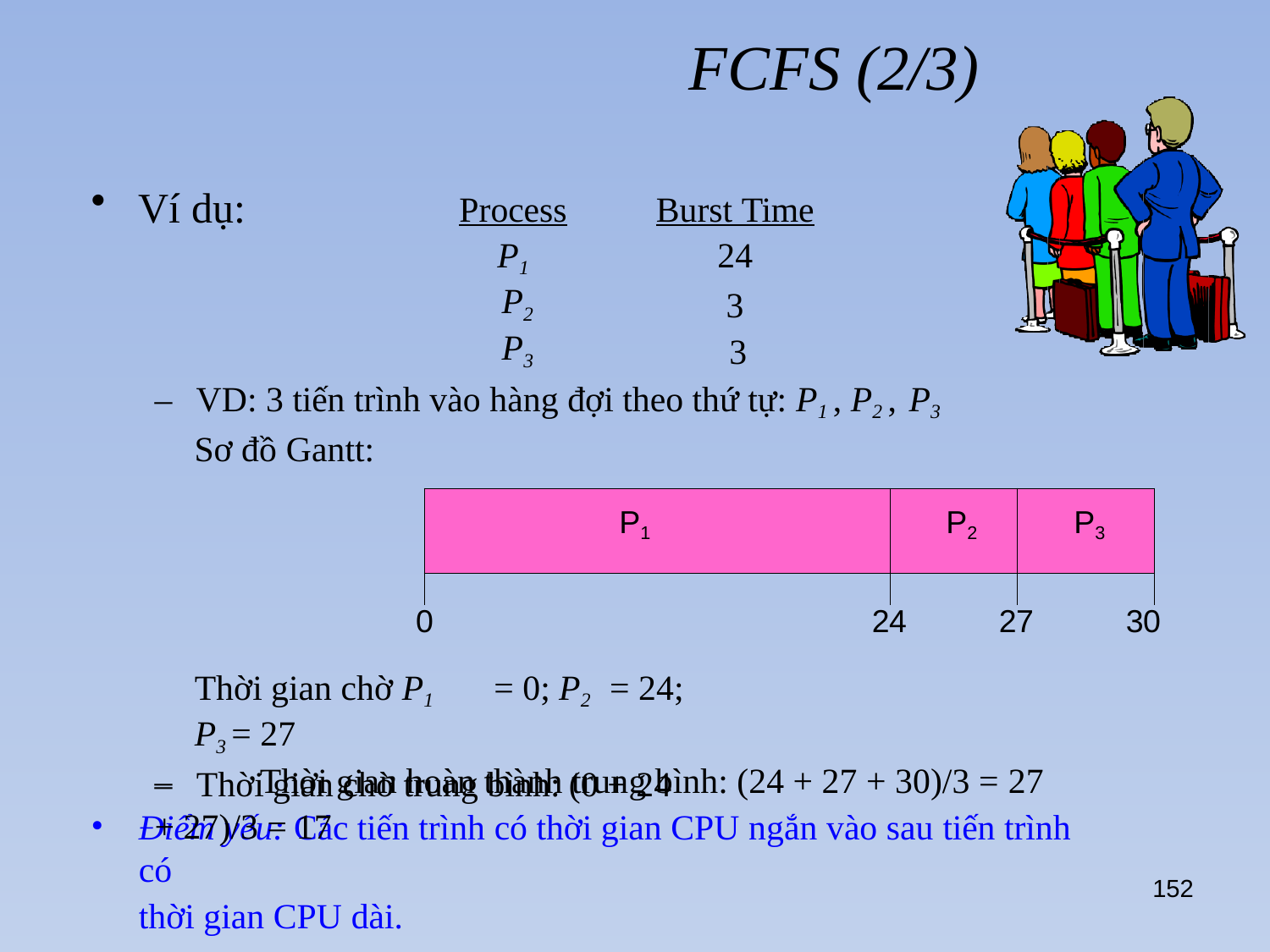

# FCFS (2/3)

Ví dụ:
| Process | Burst Time |
| --- | --- |
| P1 | 24 |
| P2 | 3 |
| P3 | 3 |
–	VD: 3 tiến trình vào hàng đợi theo thứ tự: P1 , P2 , P3
Sơ đồ Gantt:
| P1 | P2 | P3 |
| --- | --- | --- |
|  |  |  |
0
Thời gian chờ P1	= 0; P2	= 24; P3 = 27
–	Thời gian chờ trung bình: (0 + 24 + 27)/3 = 17
24
27
30
–	Thời gian hoàn thành trung bình: (24 + 27 + 30)/3 = 27
Điểm yếu: Các tiến trình có thời gian CPU ngắn vào sau tiến trình có
thời gian CPU dài.
152